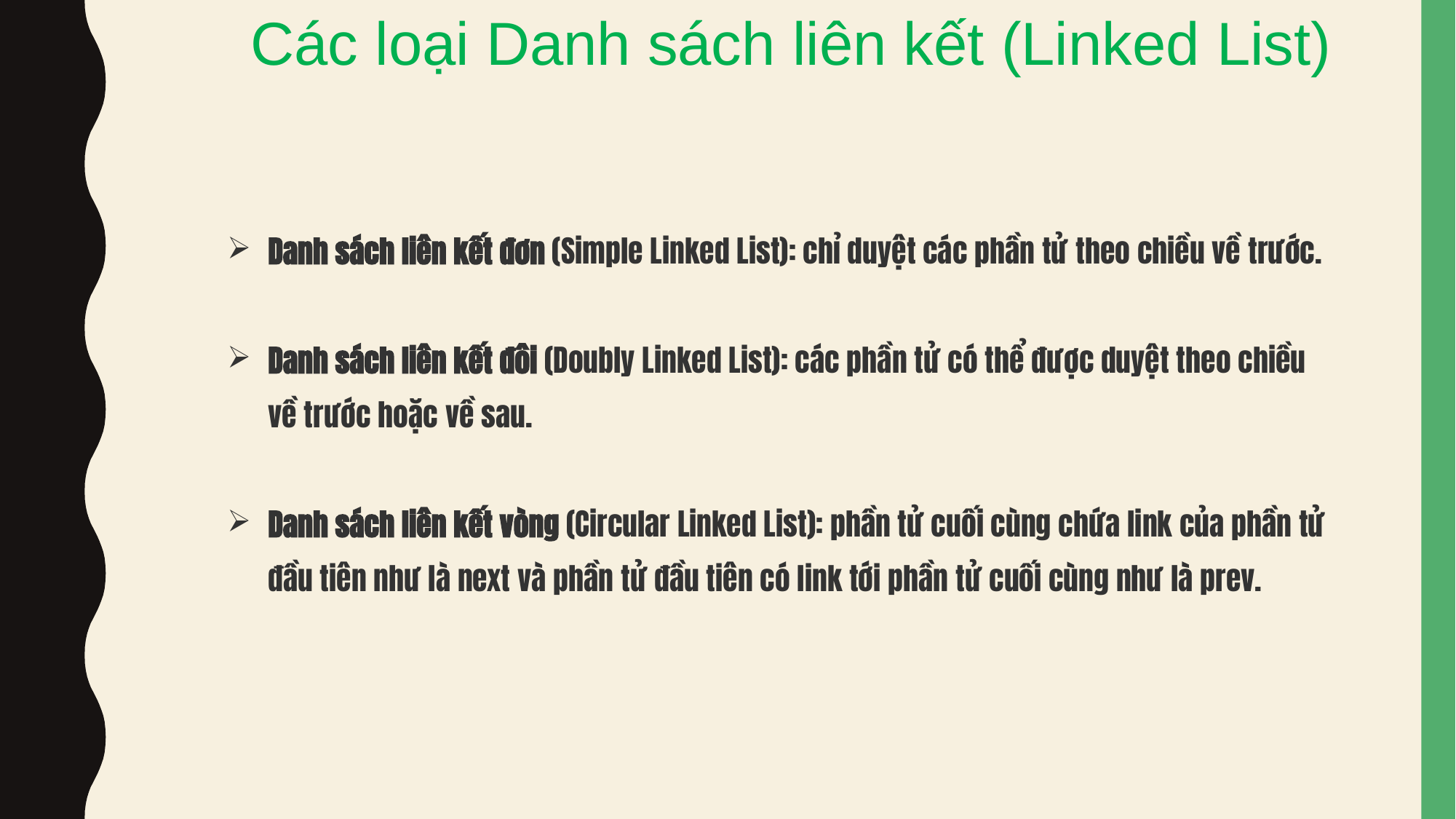

Các loại Danh sách liên kết (Linked List)
Danh sách liên kết đơn (Simple Linked List): chỉ duyệt các phần tử theo chiều về trước.

Danh sách liên kết đôi (Doubly Linked List): các phần tử có thể được duyệt theo chiều về trước hoặc về sau.

Danh sách liên kết vòng (Circular Linked List): phần tử cuối cùng chứa link của phần tử đầu tiên như là next và phần tử đầu tiên có link tới phần tử cuối cùng như là prev.